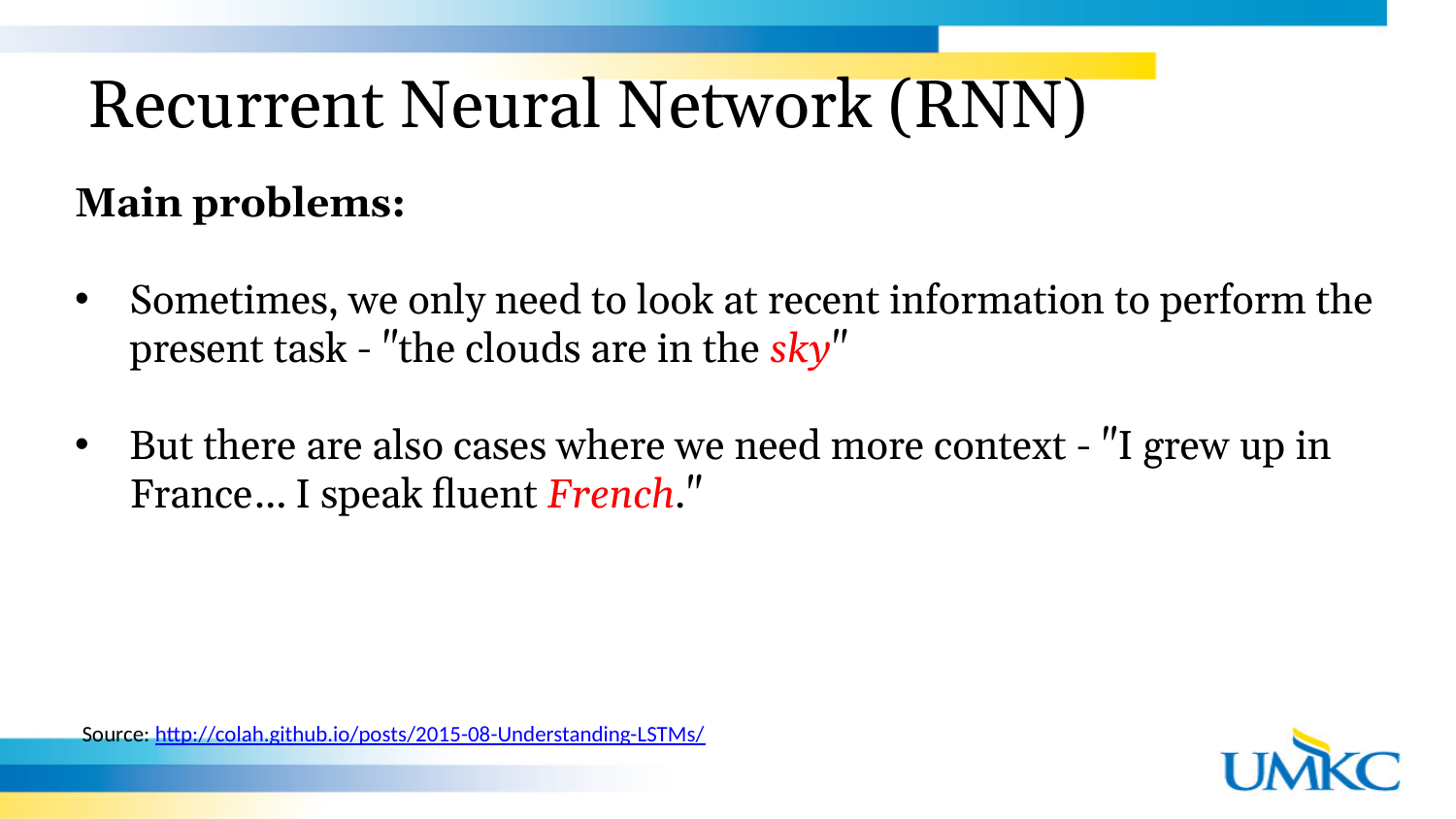

# Recurrent Neural Network (RNN)
Main problems:

Sometimes, we only need to look at recent information to perform the present task - "the clouds are in the sky"

But there are also cases where we need more context - "I grew up in France… I speak fluent French."

Source: http://colah.github.io/posts/2015-08-Understanding-LSTMs/